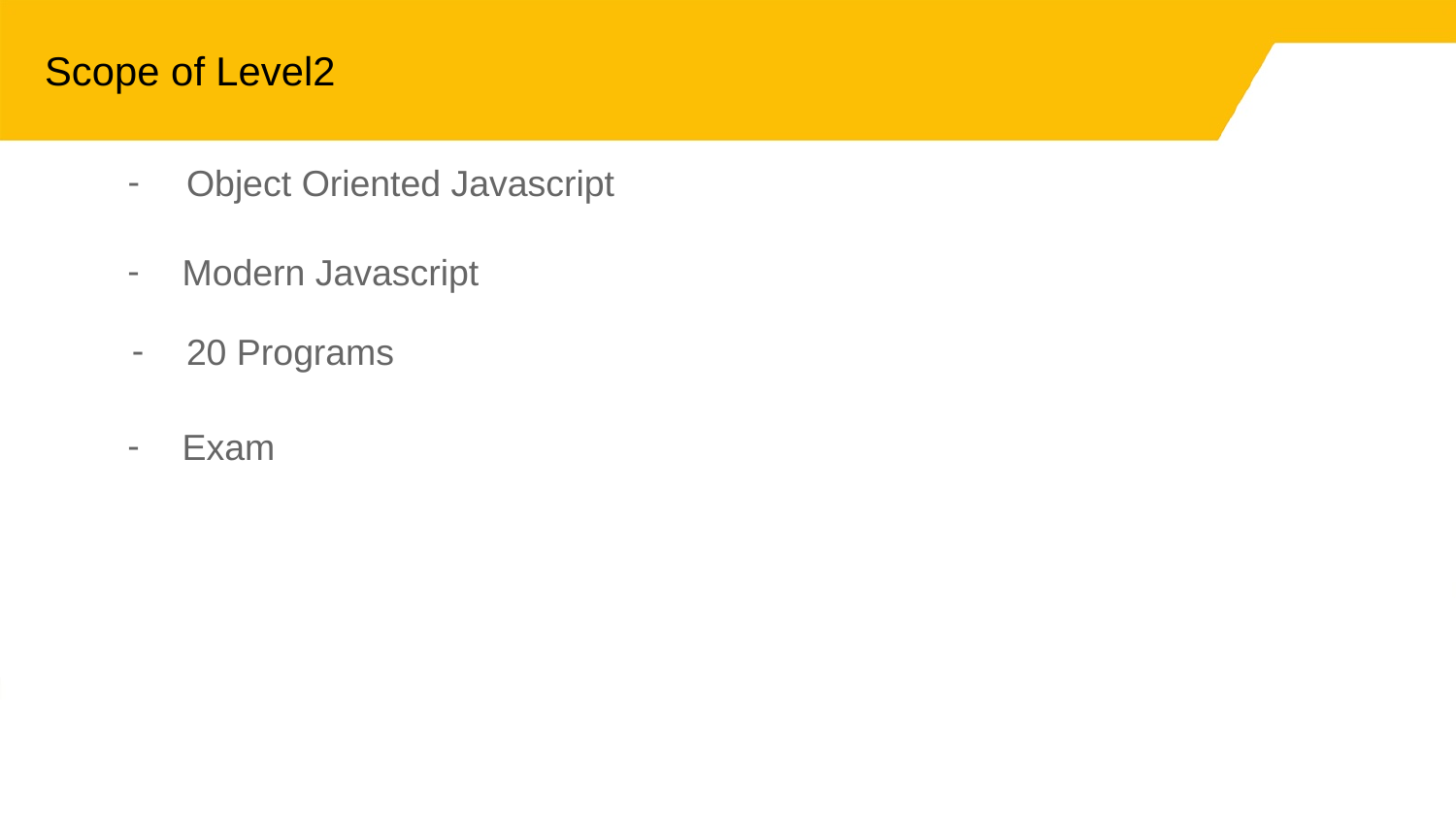

# Scope of Level2

Object Oriented Javascript
Modern Javascript
20 Programs
Exam